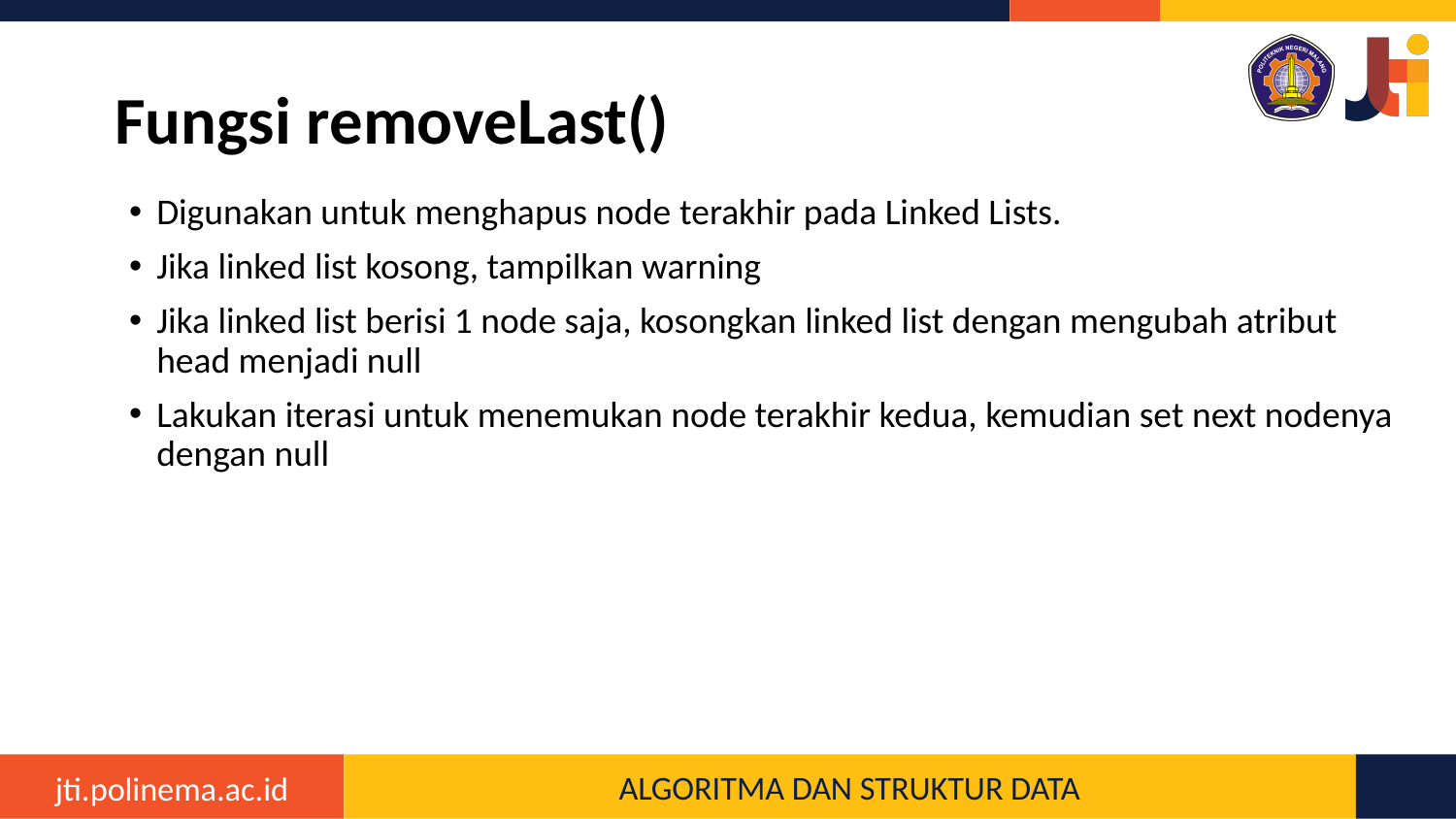

# Fungsi removeLast()
Digunakan untuk menghapus node terakhir pada Linked Lists.
Jika linked list kosong, tampilkan warning
Jika linked list berisi 1 node saja, kosongkan linked list dengan mengubah atribut head menjadi null
Lakukan iterasi untuk menemukan node terakhir kedua, kemudian set next nodenya dengan null